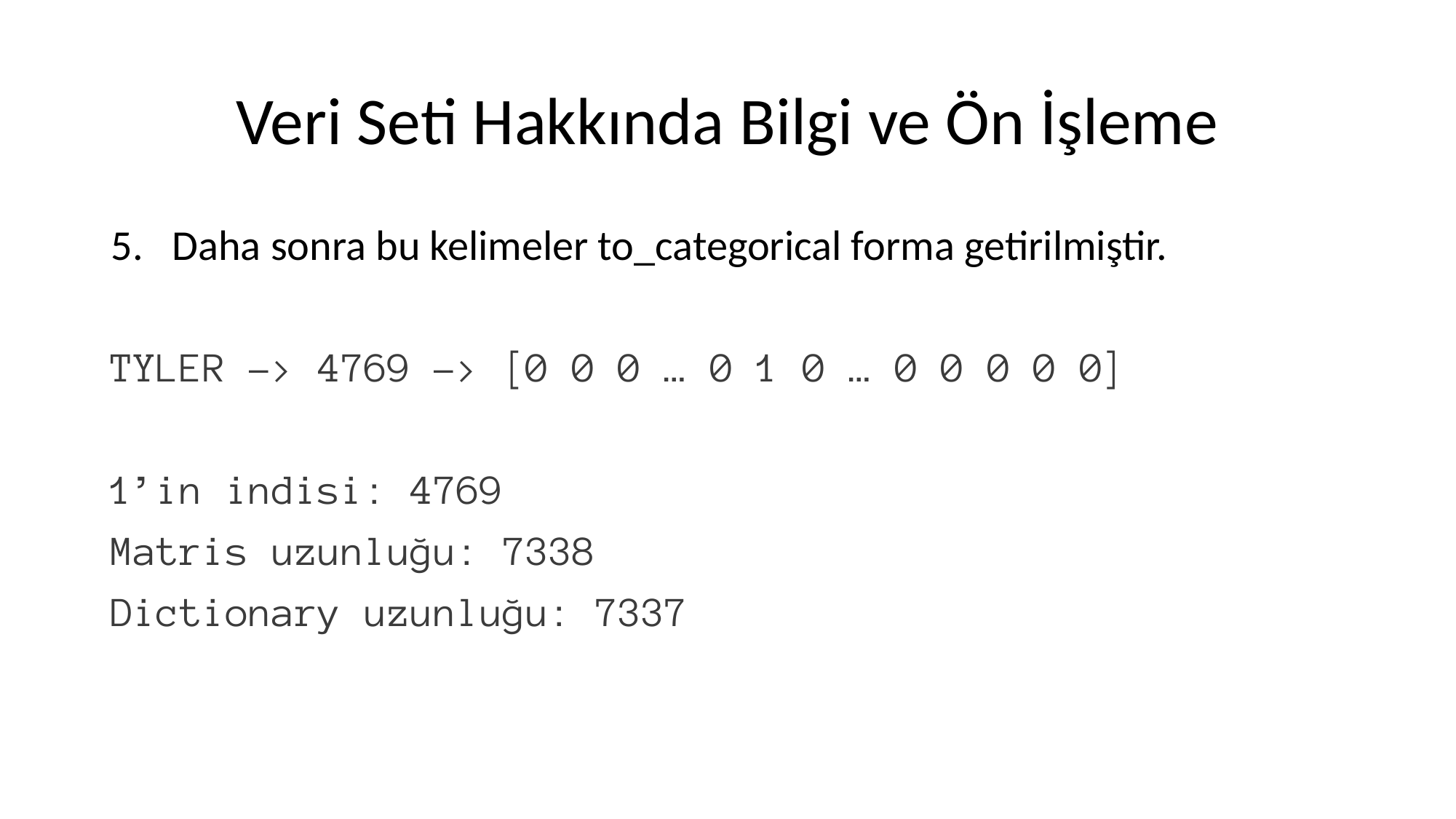

# Veri Seti Hakkında Bilgi ve Ön İşleme
Daha sonra bu kelimeler to_categorical forma getirilmiştir.

TYLER -> 4769 -> [0 0 0 … 0 1 0 … 0 0 0 0 0]

1’in indisi: 4769
Matris uzunluğu: 7338
Dictionary uzunluğu: 7337